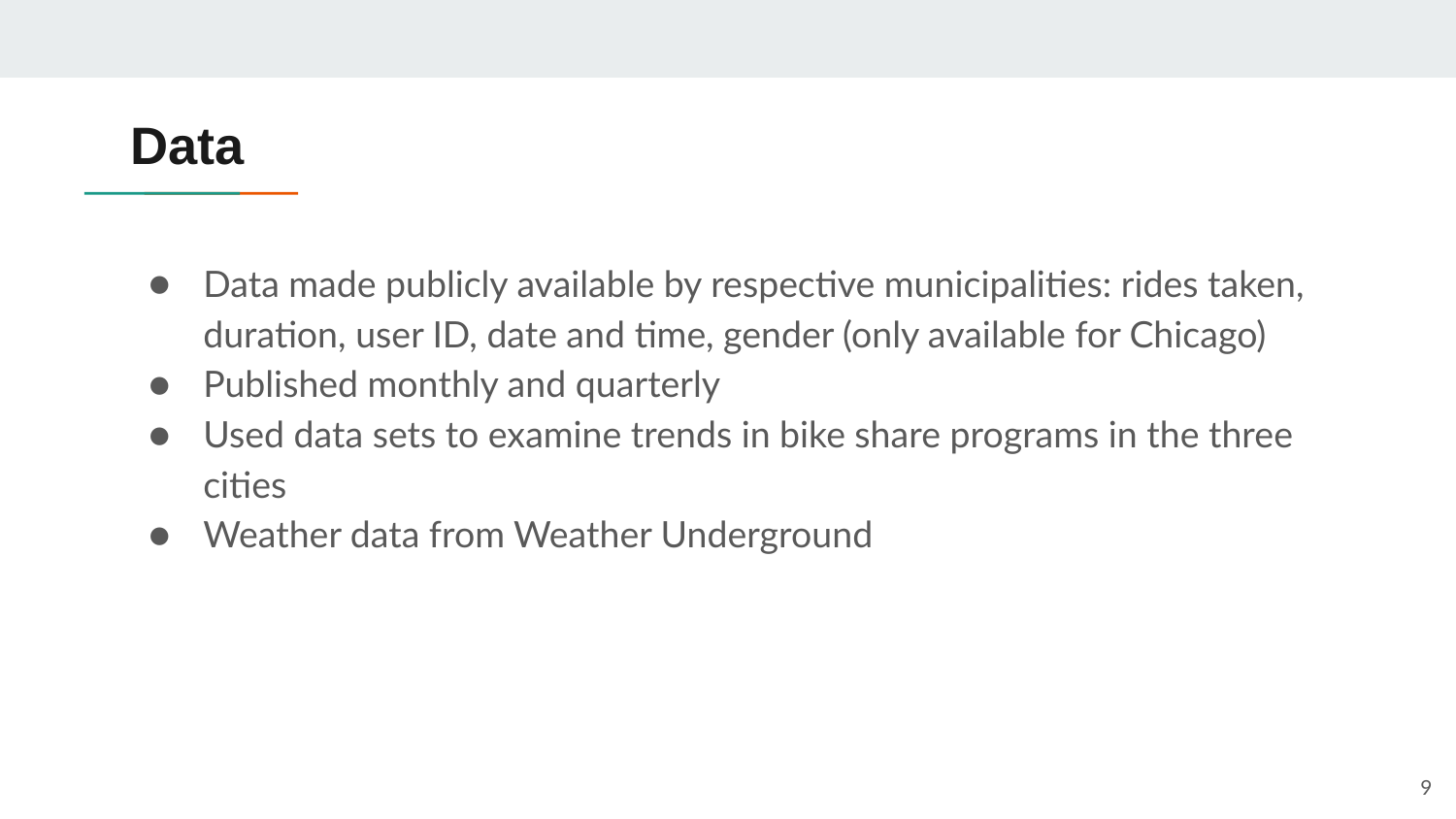

# Data
Data made publicly available by respective municipalities: rides taken, duration, user ID, date and time, gender (only available for Chicago)
Published monthly and quarterly
Used data sets to examine trends in bike share programs in the three cities
Weather data from Weather Underground
9